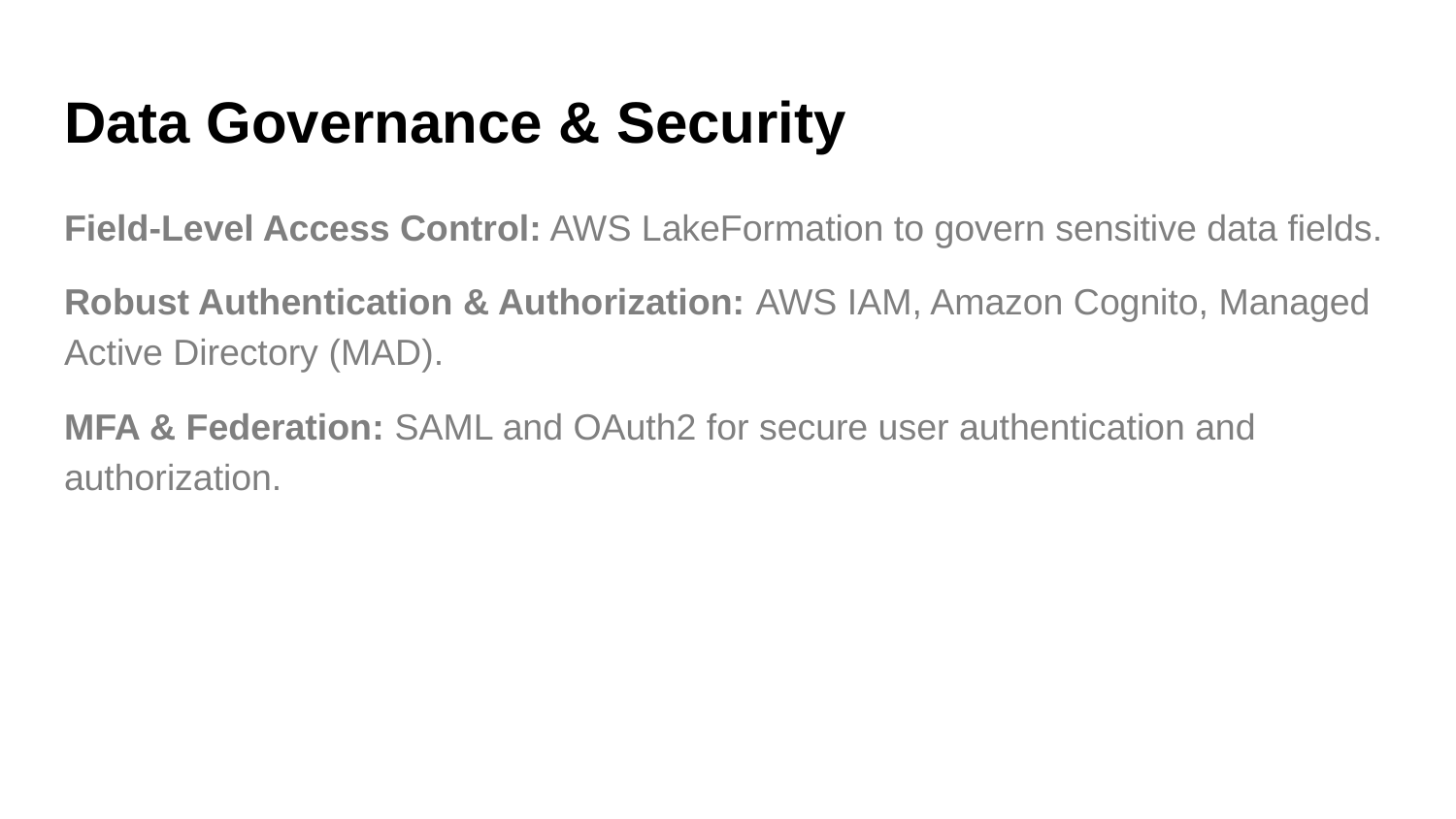

# Data Governance & Security
Field-Level Access Control: AWS LakeFormation to govern sensitive data fields.
Robust Authentication & Authorization: AWS IAM, Amazon Cognito, Managed Active Directory (MAD).
MFA & Federation: SAML and OAuth2 for secure user authentication and authorization.